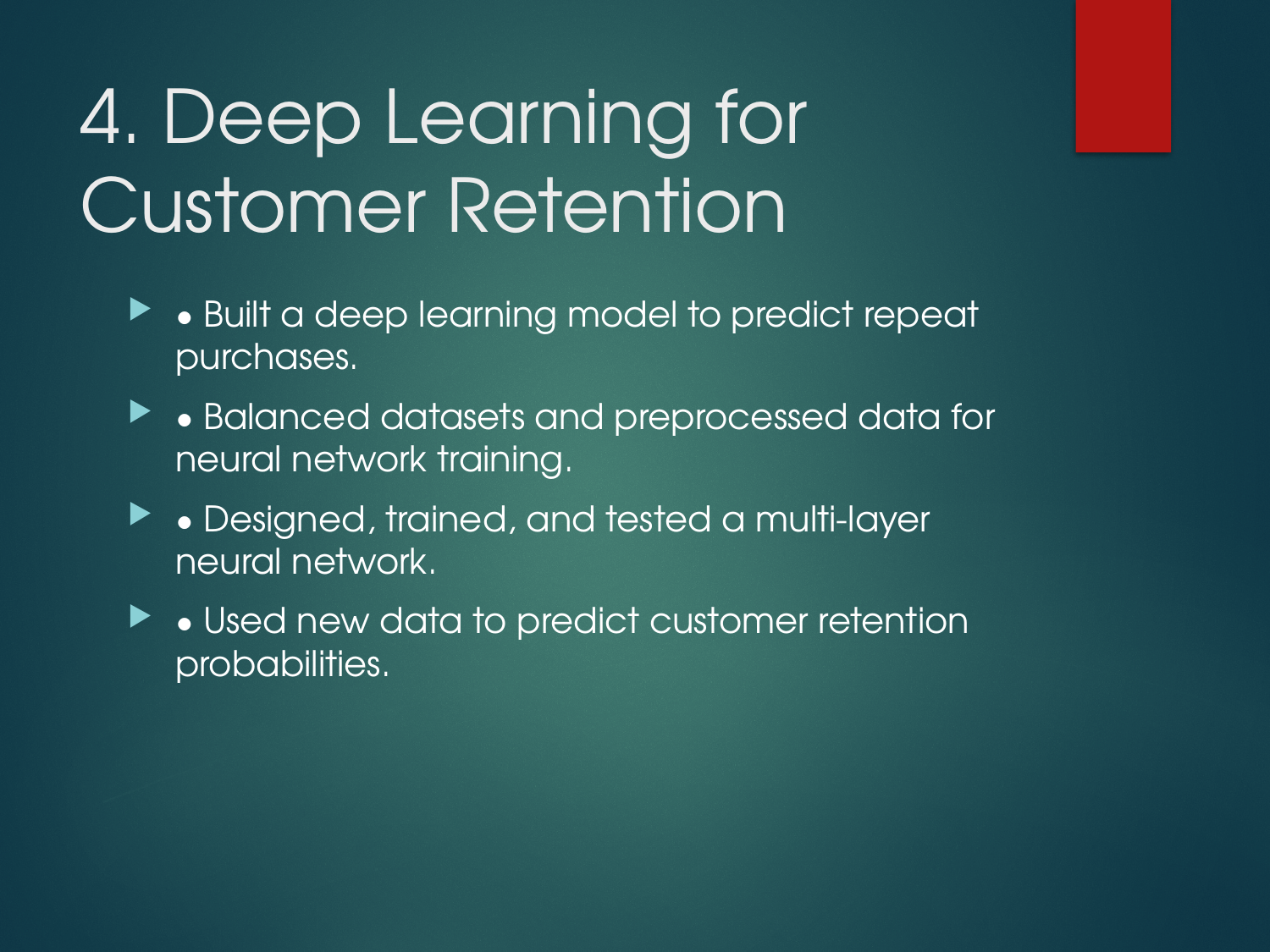

# 4. Deep Learning for Customer Retention
• Built a deep learning model to predict repeat purchases.
• Balanced datasets and preprocessed data for neural network training.
• Designed, trained, and tested a multi-layer neural network.
• Used new data to predict customer retention probabilities.